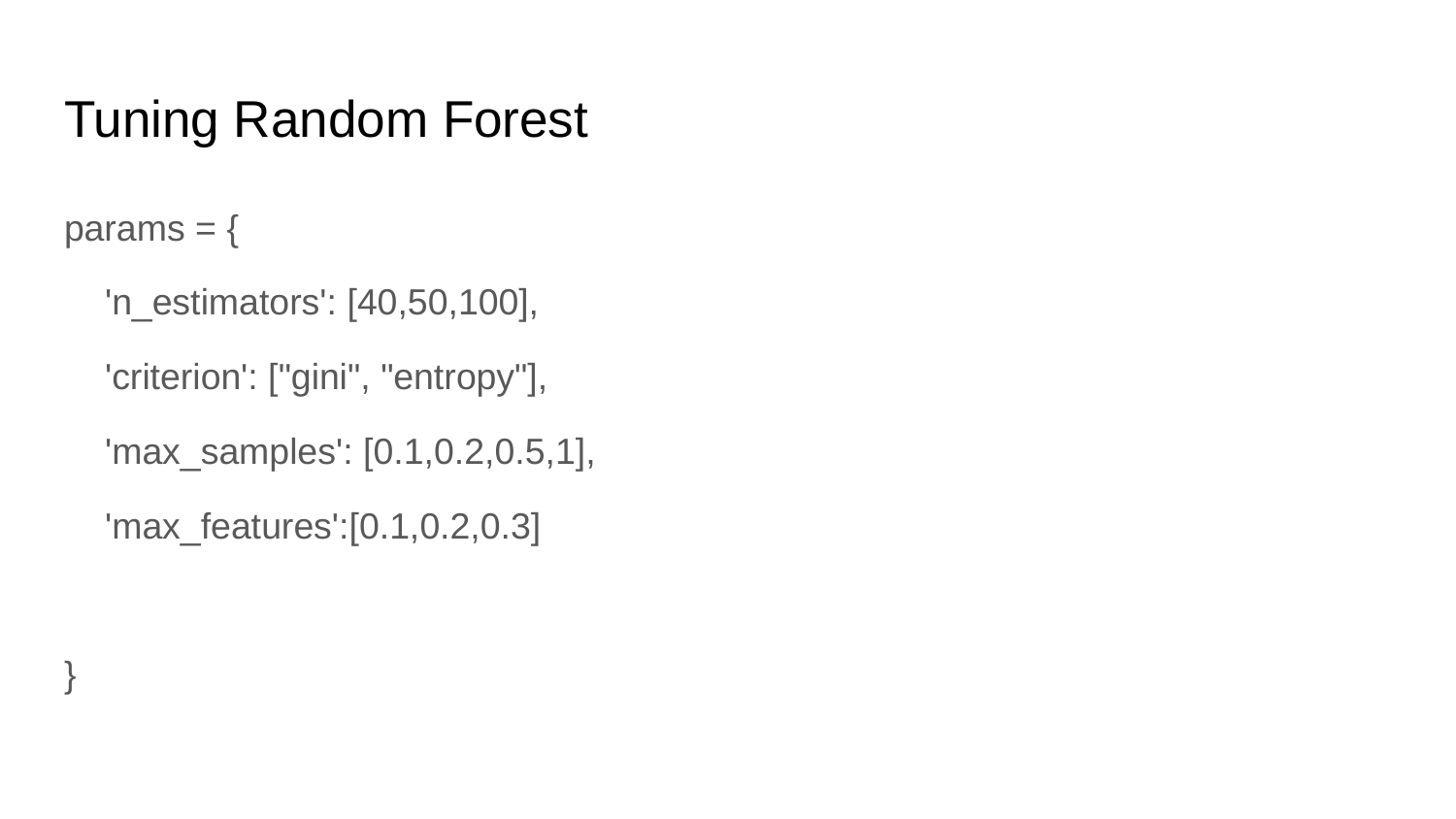

# Tuning Random Forest
params = {
    'n_estimators': [40,50,100],
    'criterion': ["gini", "entropy"],
    'max_samples': [0.1,0.2,0.5,1],
    'max_features':[0.1,0.2,0.3]

}